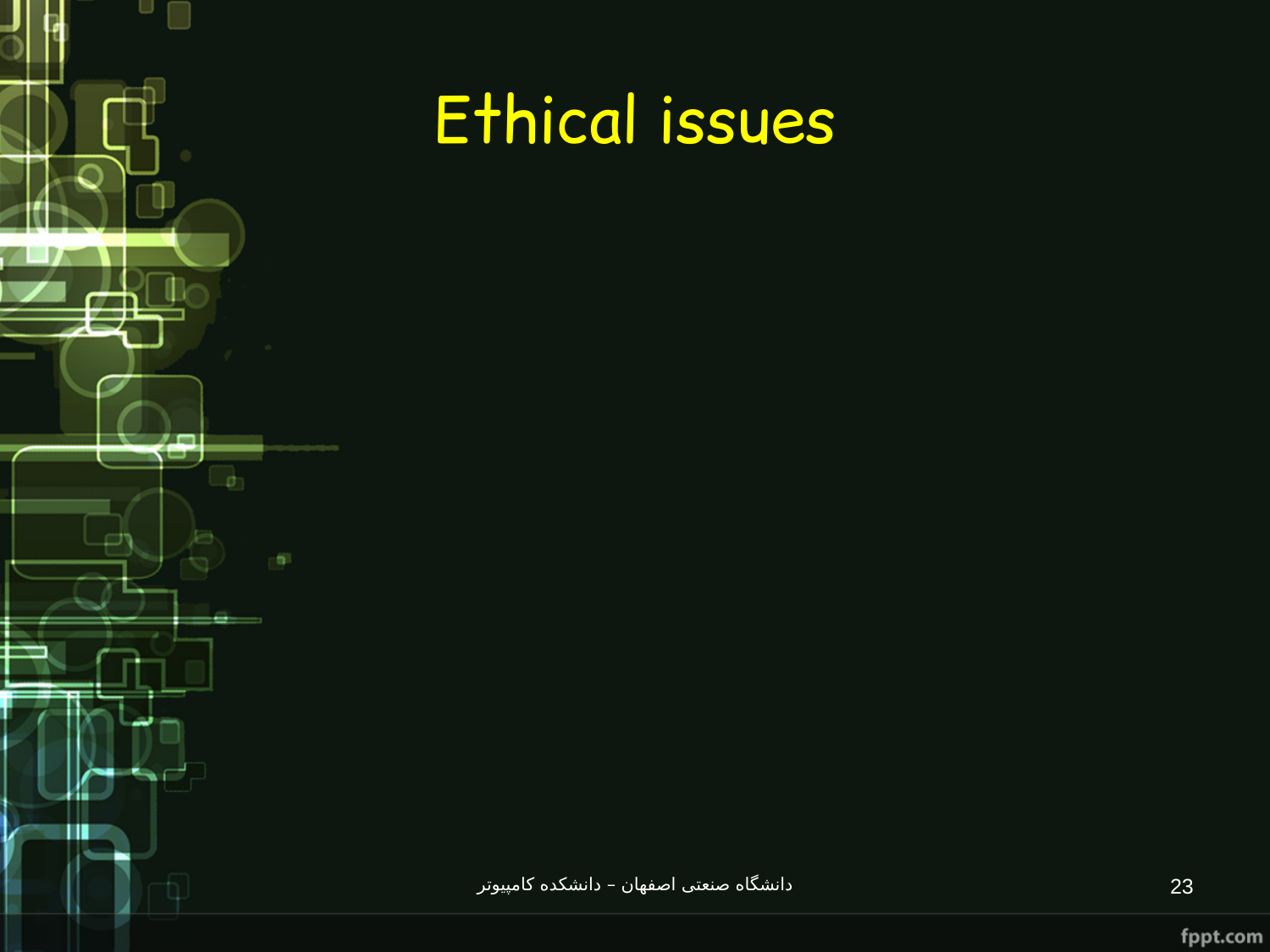

# Ethical issues

دانشگاه صنعتی اصفهان – دانشکده کامپیوتر
23